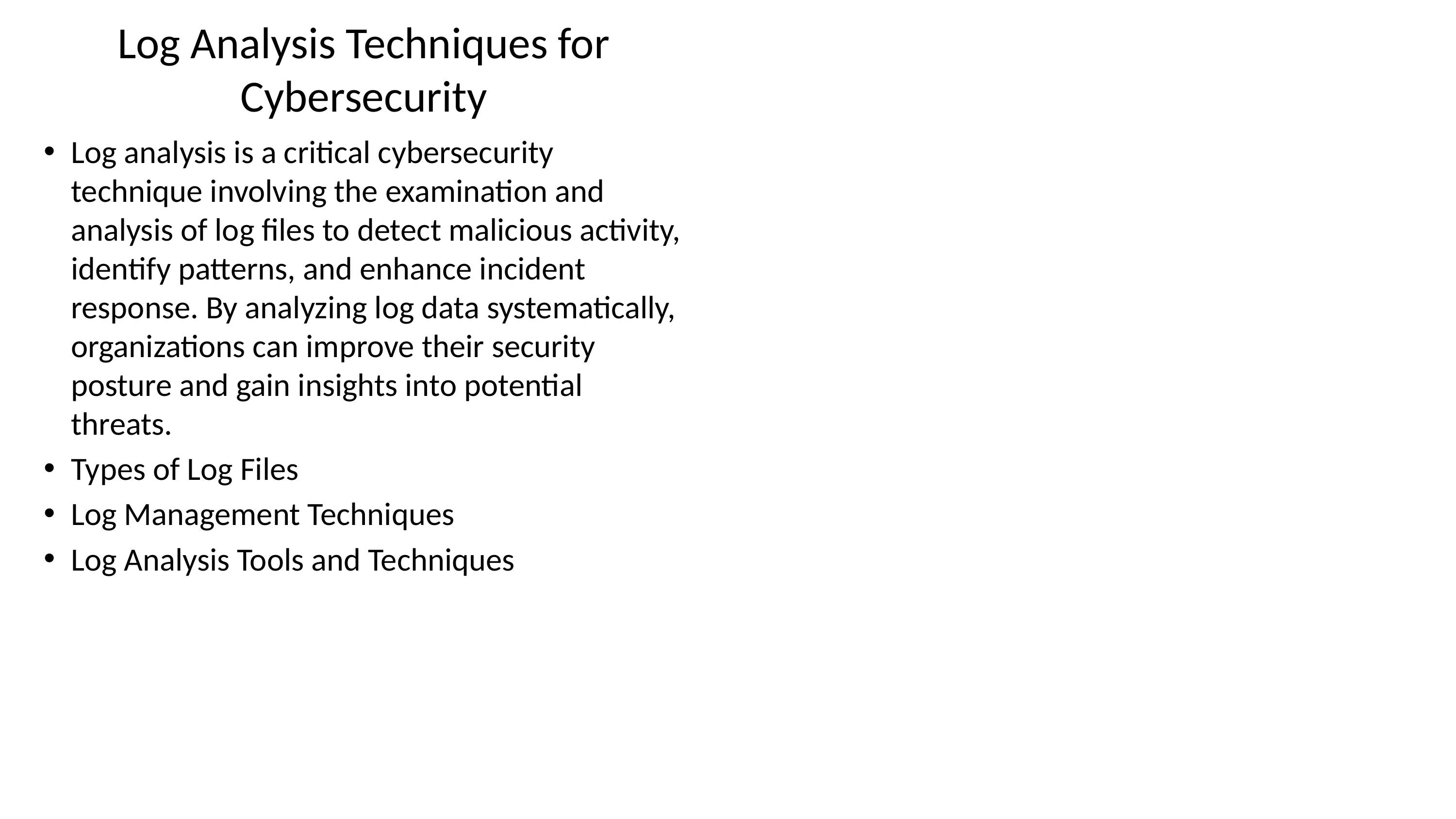

# Log Analysis Techniques for Cybersecurity
Log analysis is a critical cybersecurity technique involving the examination and analysis of log files to detect malicious activity, identify patterns, and enhance incident response. By analyzing log data systematically, organizations can improve their security posture and gain insights into potential threats.
Types of Log Files
Log Management Techniques
Log Analysis Tools and Techniques